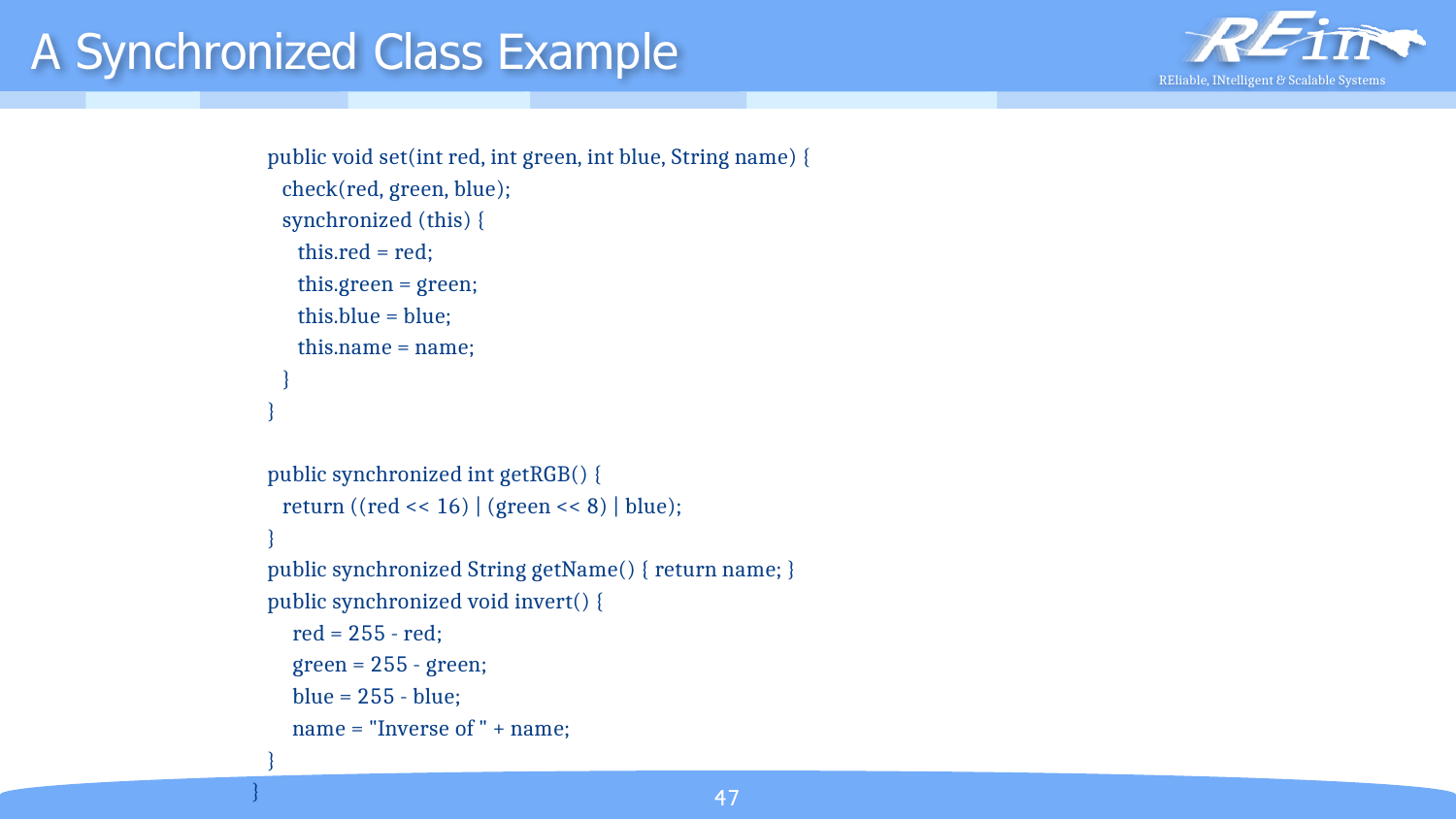

# A Synchronized Class Example
   public void set(int red, int green, int blue, String name) {
      check(red, green, blue);
      synchronized (this) {
         this.red = red;
         this.green = green;
         this.blue = blue;
         this.name = name;
      }
   }

   public synchronized int getRGB() {
      return ((red << 16) | (green << 8) | blue);
   }
   public synchronized String getName() { return name; }
   public synchronized void invert() {
        red = 255 - red;
        green = 255 - green;
        blue = 255 - blue;
        name = "Inverse of " + name;
   }
}
47